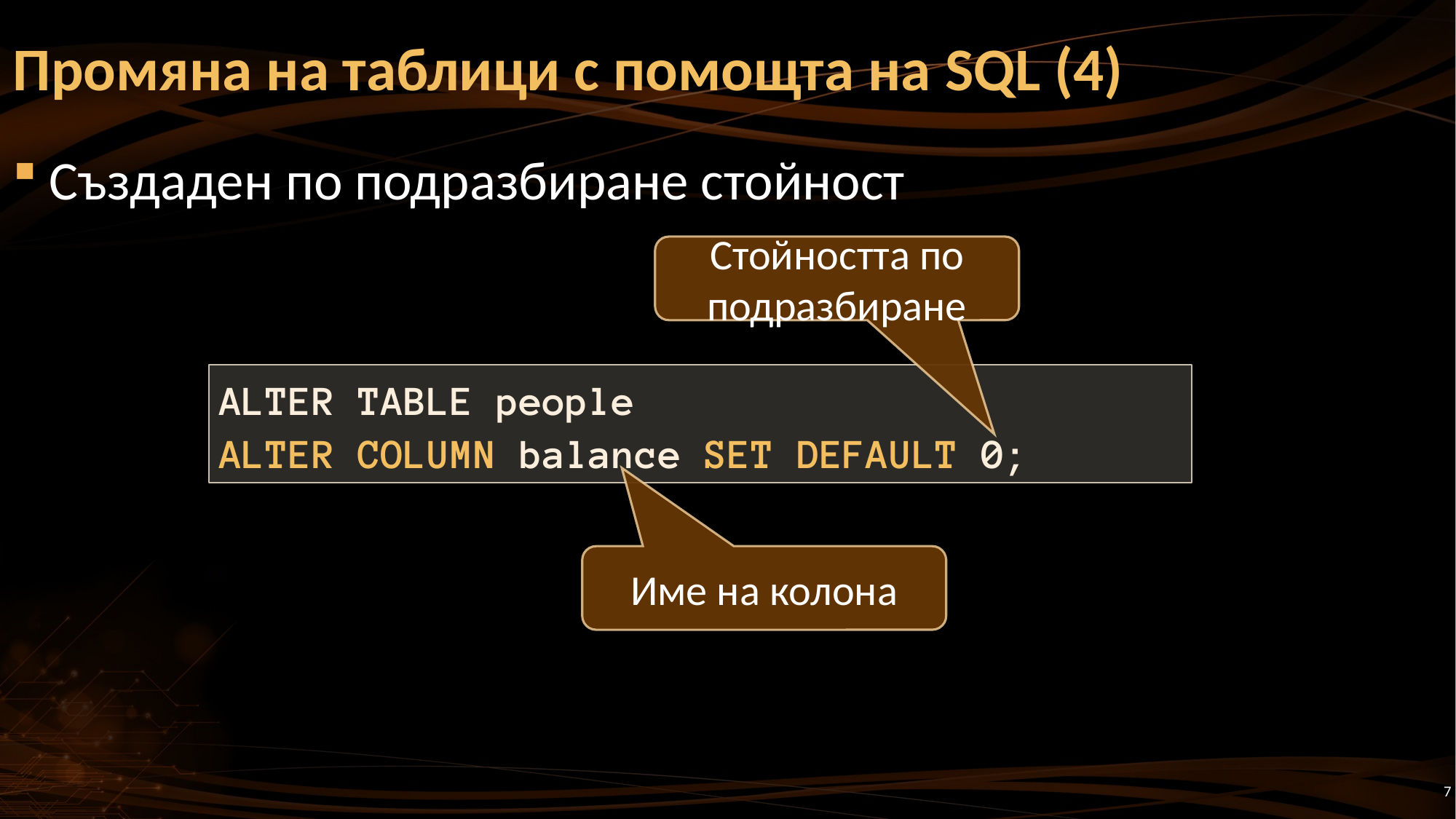

Промяна на таблици с помощта на SQL (4)
Създаден по подразбиране стойност
Стойността по подразбиране
ALTER TABLE people
ALTER COLUMN balance SET DEFAULT 0;
Име на колона
7